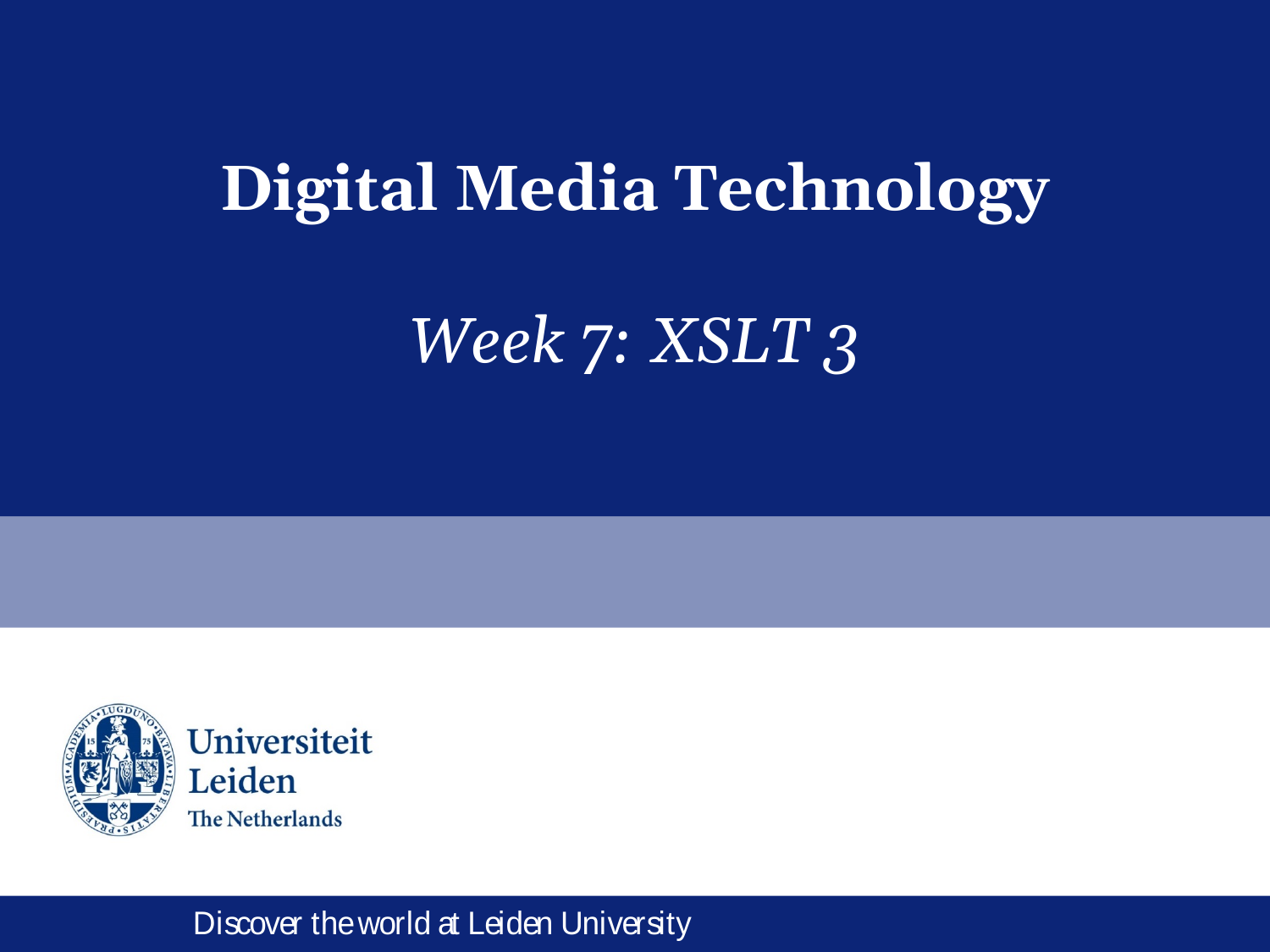

# Digital Media Technology Week 7: XSLT 3